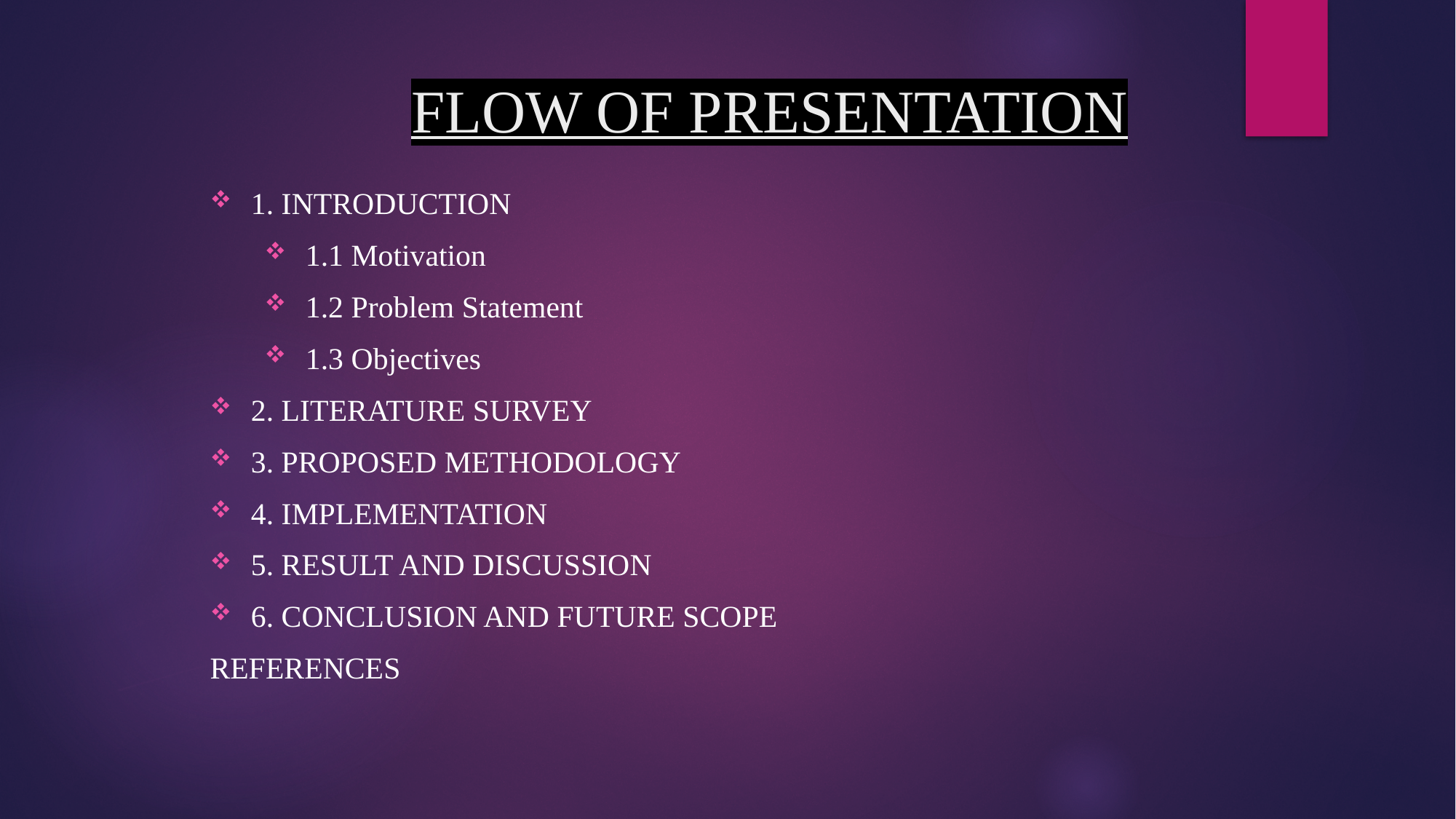

# FLOW OF PRESENTATION
1. Introduction
1.1 Motivation
1.2 Problem Statement
1.3 Objectives
2. Literature Survey
3. Proposed Methodology
4. Implementation
5. Result and Discussion
6. Conclusion and Future Scope
References